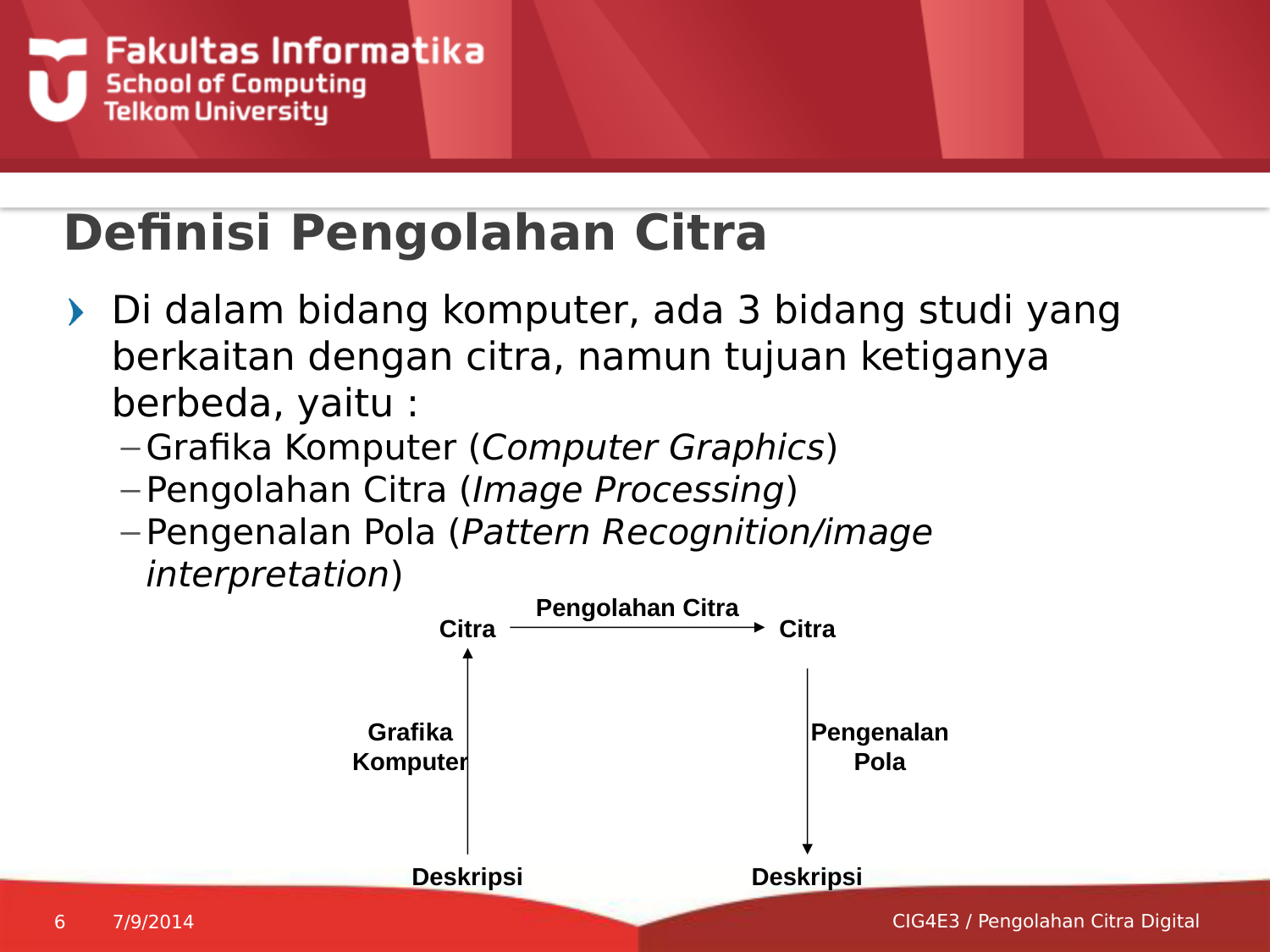

# Definisi Pengolahan Citra
Di dalam bidang komputer, ada 3 bidang studi yang berkaitan dengan citra, namun tujuan ketiganya berbeda, yaitu :
Grafika Komputer (Computer Graphics)
Pengolahan Citra (Image Processing)
Pengenalan Pola (Pattern Recognition/image interpretation)

Pengolahan Citra
Citra
Citra

Grafika Komputer
Pengenalan Pola
Deskripsi
Deskripsi

6
7/9/2014